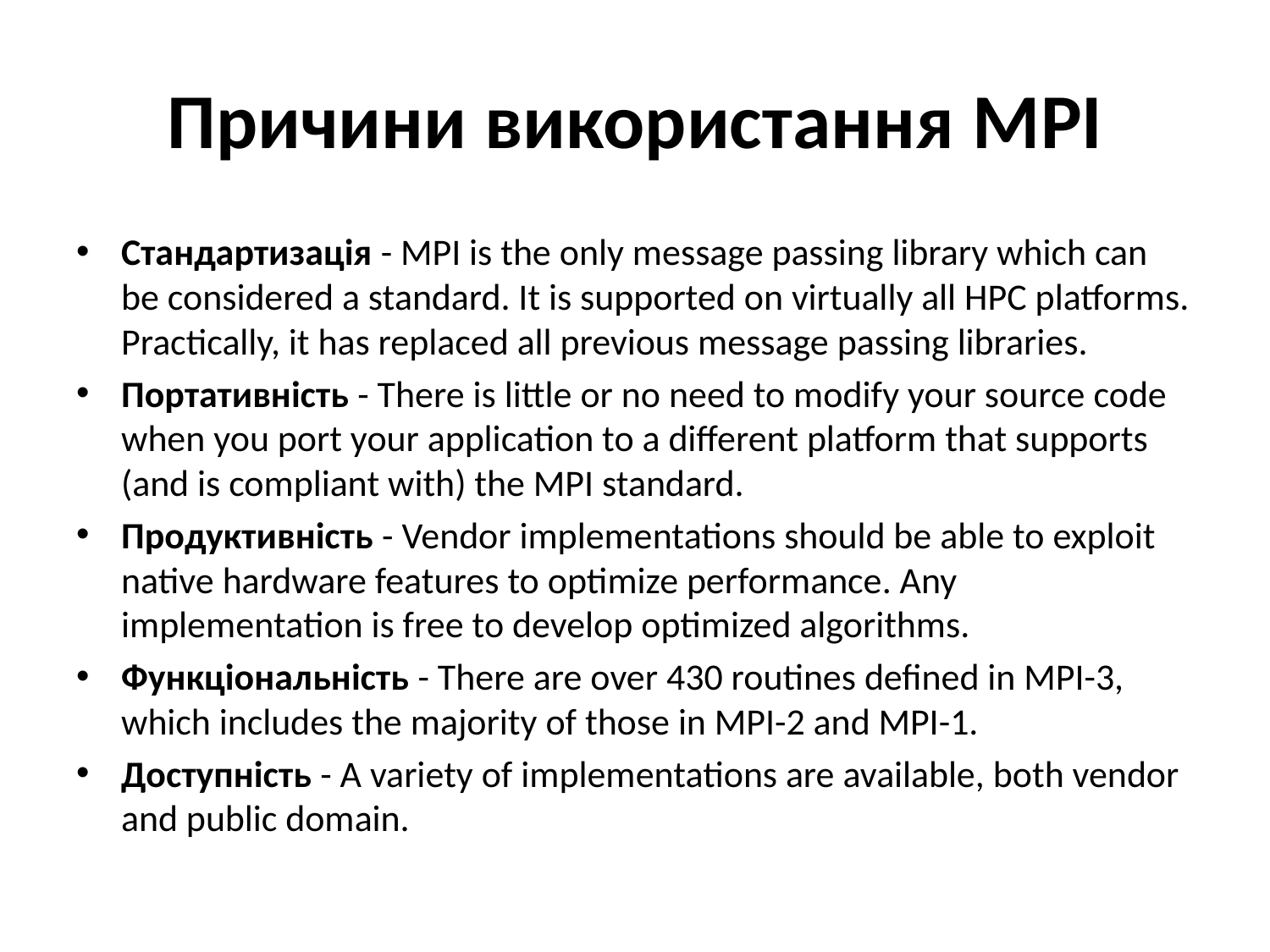

# Причини використання MPI
Стандартизація - MPI is the only message passing library which can be considered a standard. It is supported on virtually all HPC platforms. Practically, it has replaced all previous message passing libraries.
Портативність - There is little or no need to modify your source code when you port your application to a different platform that supports (and is compliant with) the MPI standard.
Продуктивність - Vendor implementations should be able to exploit native hardware features to optimize performance. Any implementation is free to develop optimized algorithms.
Функціональність - There are over 430 routines defined in MPI-3, which includes the majority of those in MPI-2 and MPI-1.
Доступність - A variety of implementations are available, both vendor and public domain.